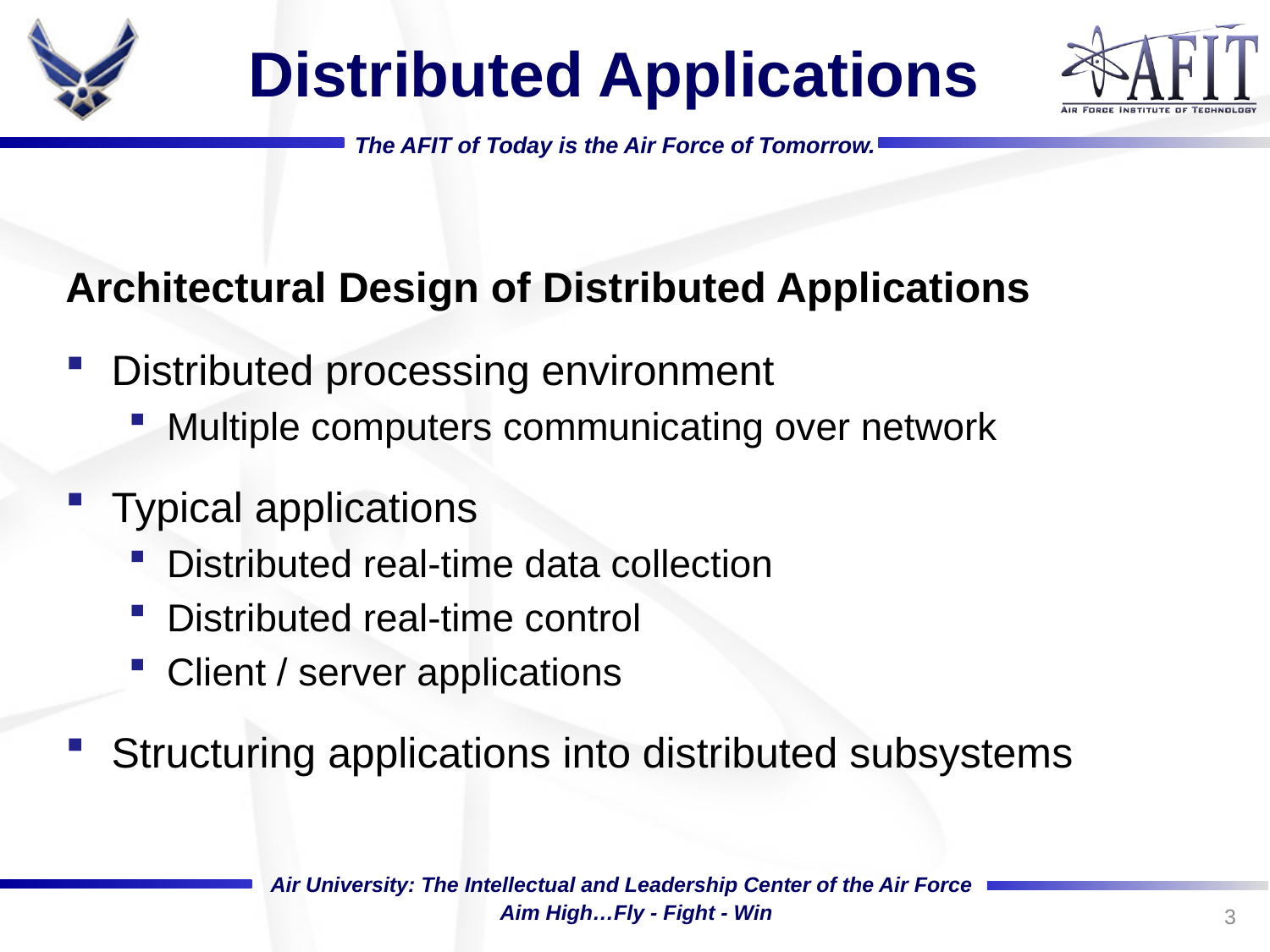

# Distributed Applications
Architectural Design of Distributed Applications
Distributed processing environment
Multiple computers communicating over network
Typical applications
Distributed real-time data collection
Distributed real-time control
Client / server applications
Structuring applications into distributed subsystems
3